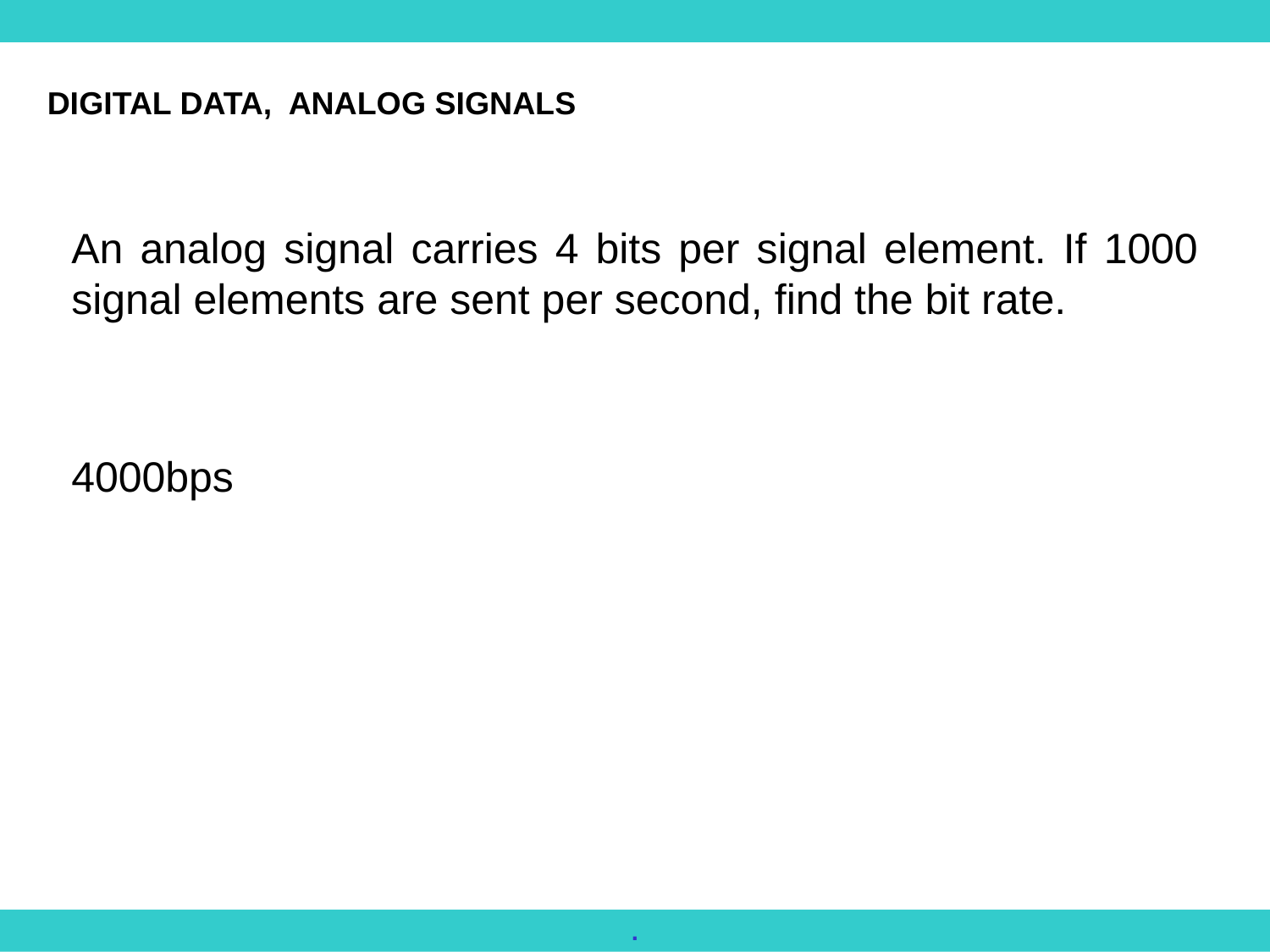

DIGITAL DATA,  ANALOG SIGNALS
An analog signal carries 4 bits per signal element. If 1000 signal elements are sent per second, find the bit rate.

4000bps
.